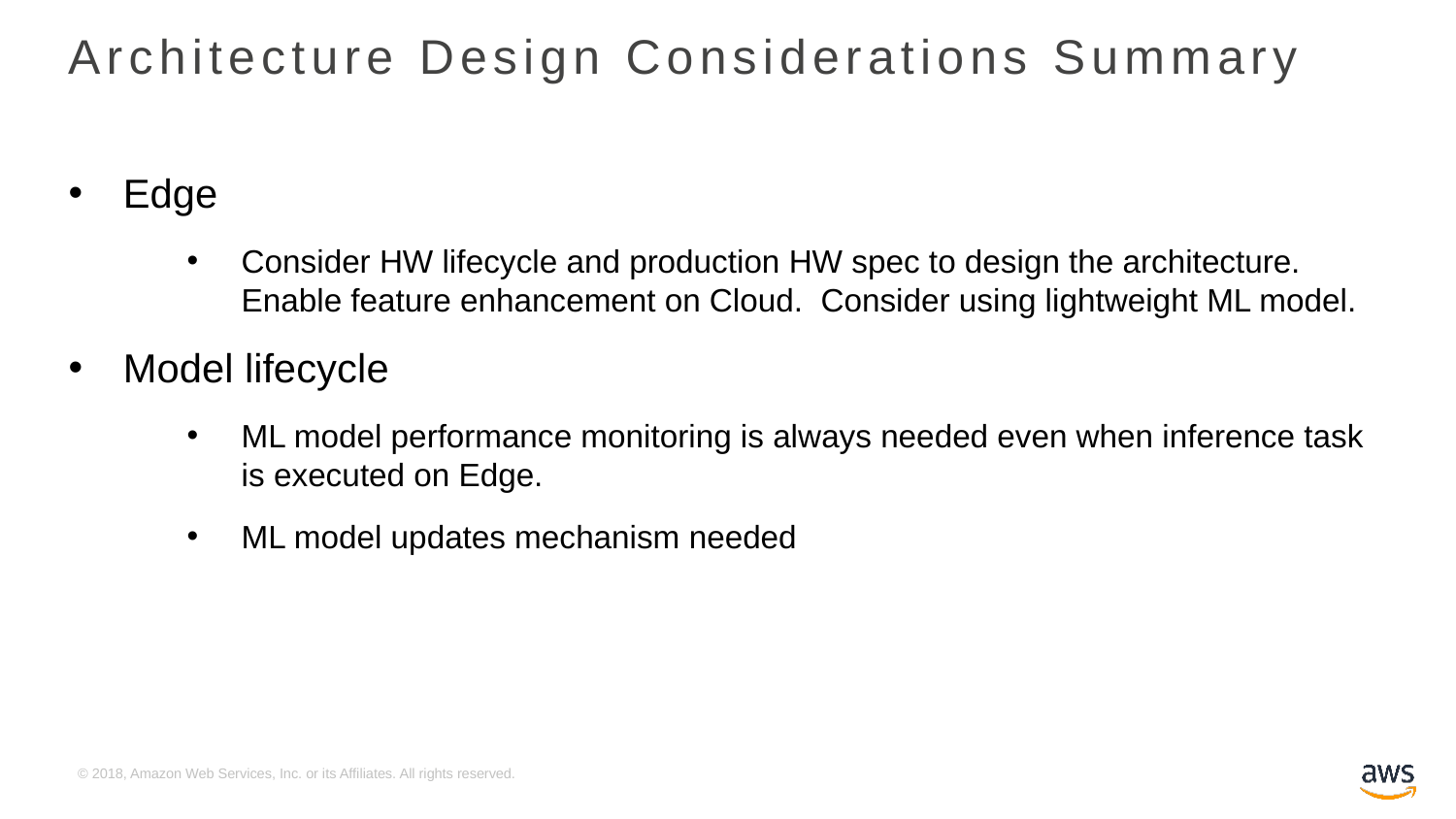

# Architecture Design Considerations Summary
Edge
Consider HW lifecycle and production HW spec to design the architecture. Enable feature enhancement on Cloud.  Consider using lightweight ML model.
Model lifecycle
ML model performance monitoring is always needed even when inference task is executed on Edge.
ML model updates mechanism needed